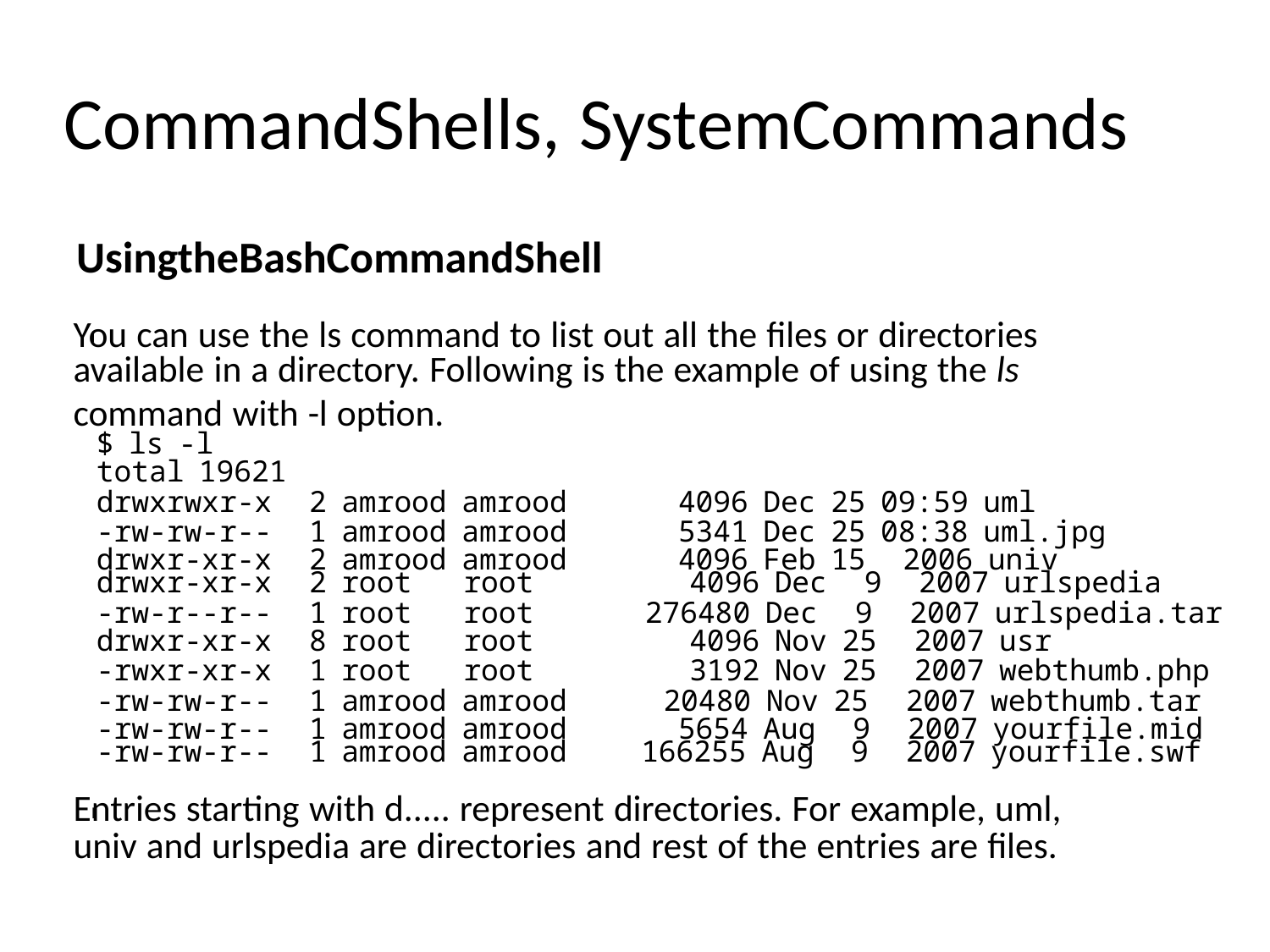

CommandShells, SystemCommands

	UsingtheBashCommandShell
You can use the ls command to list out all the files or directories
available in a directory. Following is the example of using the ls
command with -l option.
	$  ls  -l
	total  19621
	drwxrwxr-x     2  amrood  amrood               4096  Dec  25  09:59  uml
	-rw-rw-r--     1  amrood  amrood               5341  Dec  25  08:38  uml.jpg
	drwxr-xr-x     2  amrood  amrood               4096  Feb  15     2006  univ
	drwxr-xr-x     2  root       root                     4096  Dec     9     2007  urlspedia
	-rw-r--r--     1  root       root               276480  Dec     9     2007  urlspedia.tar
	drwxr-xr-x     8  root       root                     4096  Nov  25     2007  usr
	-rwxr-xr-x     1  root       root                     3192  Nov  25     2007  webthumb.php
	-rw-rw-r--     1  amrood  amrood             20480  Nov  25     2007  webthumb.tar
	-rw-rw-r--     1  amrood  amrood               5654  Aug     9     2007  yourfile.mid
	-rw-rw-r--     1  amrood  amrood          166255  Aug     9     2007  yourfile.swf
Entries starting with d..... represent directories. For example, uml,
univ and urlspedia are directories and rest of the entries are files.
l

l